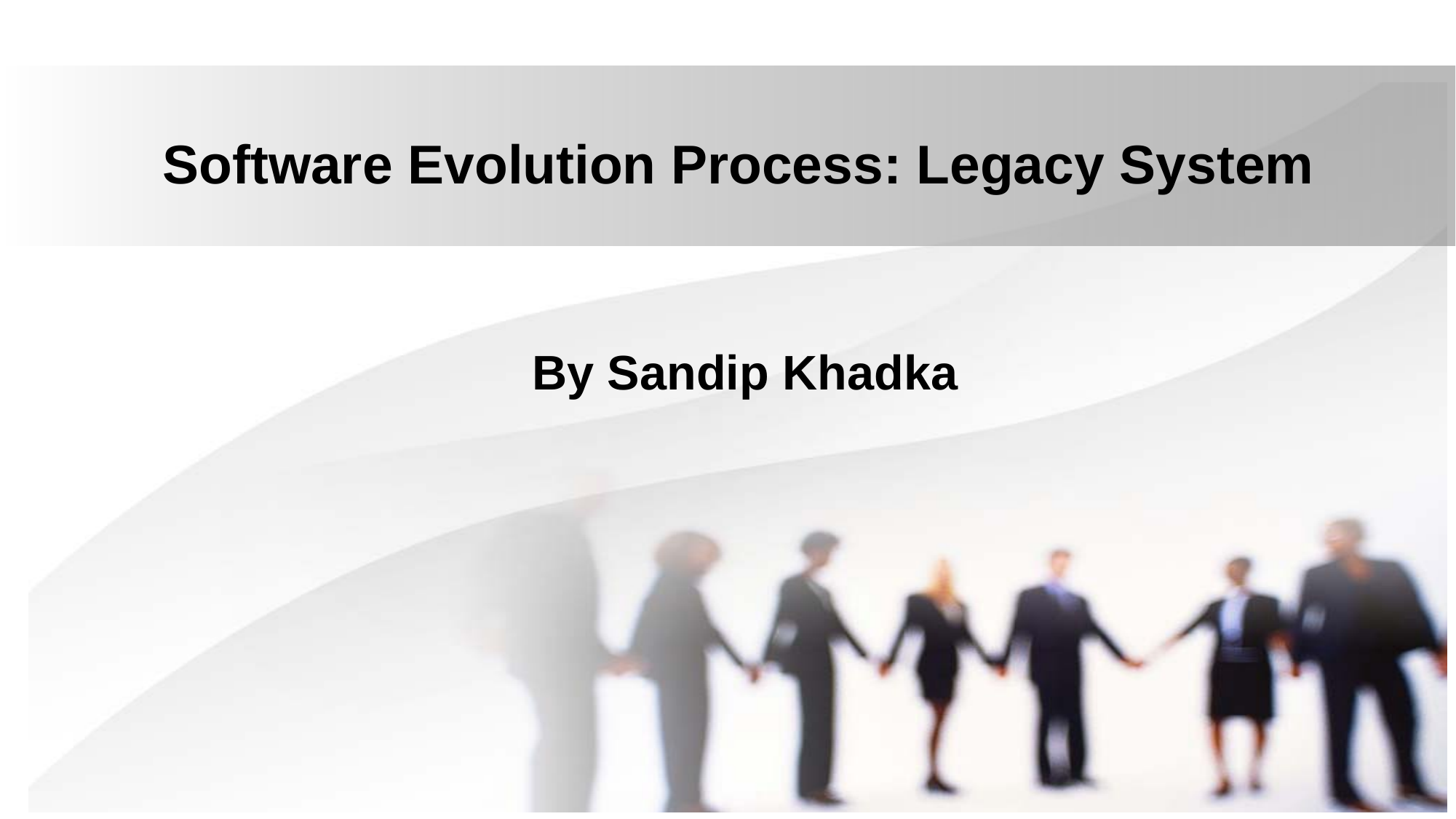

# Software Evolution Process: Legacy System
By Sandip Khadka